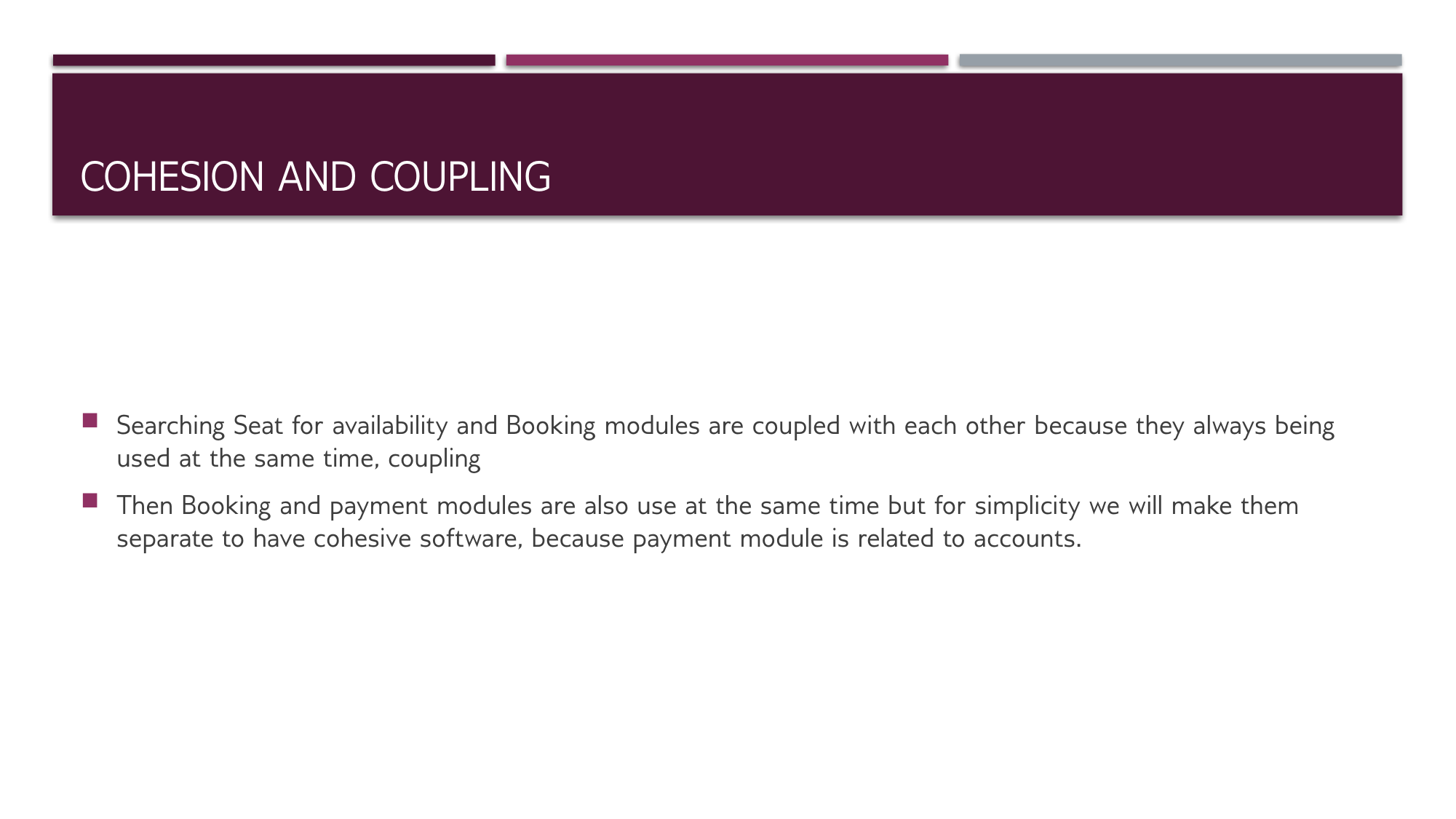

# Cohesion and coupling
Searching Seat for availability and Booking modules are coupled with each other because they always being used at the same time, coupling
Then Booking and payment modules are also use at the same time but for simplicity we will make them separate to have cohesive software, because payment module is related to accounts.